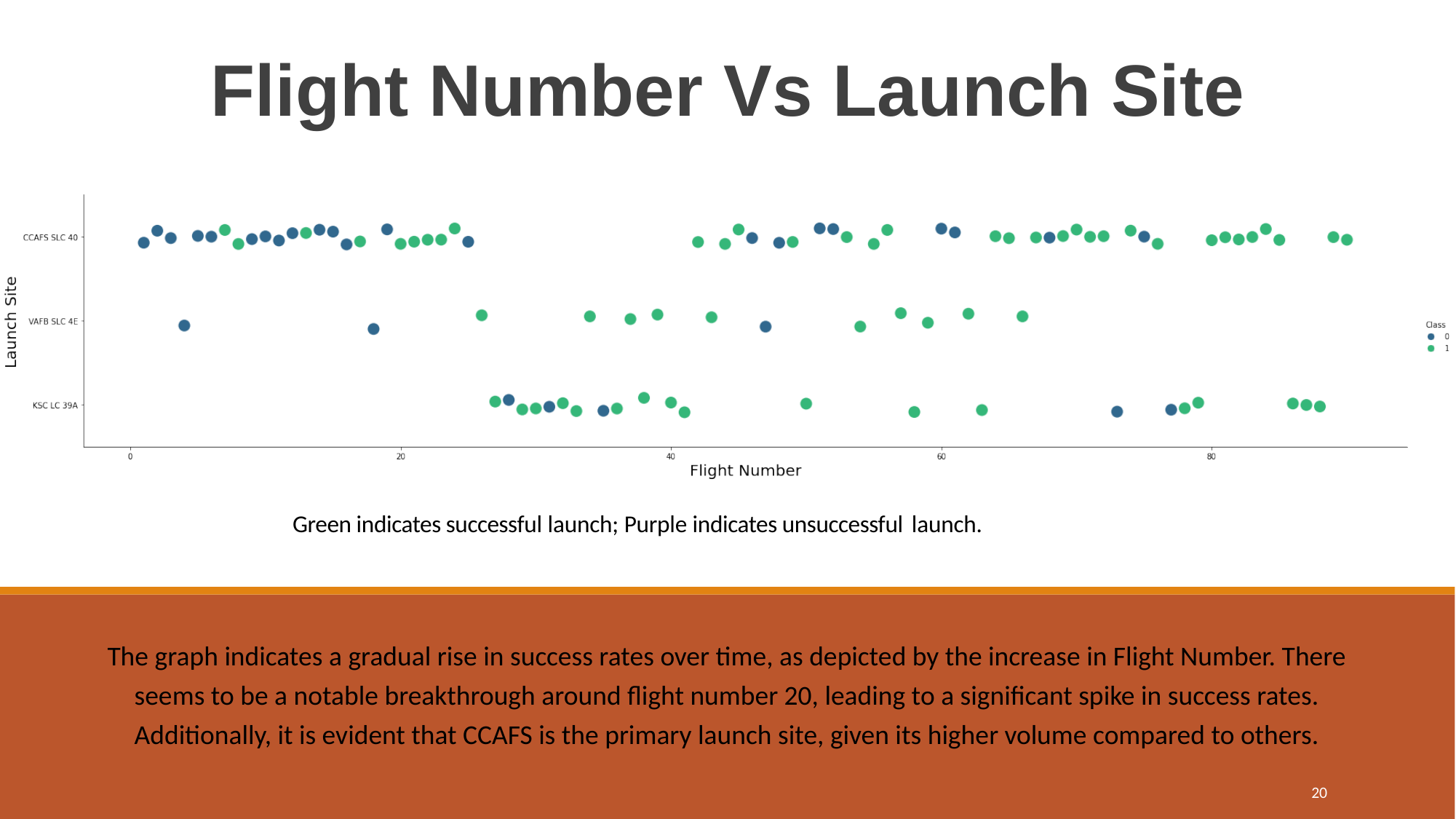

# Flight Number Vs Launch Site

Green indicates successful launch; Purple indicates unsuccessful launch.

The graph indicates a gradual rise in success rates over time, as depicted by the increase in Flight Number. There seems to be a notable breakthrough around flight number 20, leading to a significant spike in success rates. Additionally, it is evident that CCAFS is the primary launch site, given its higher volume compared to others.
20